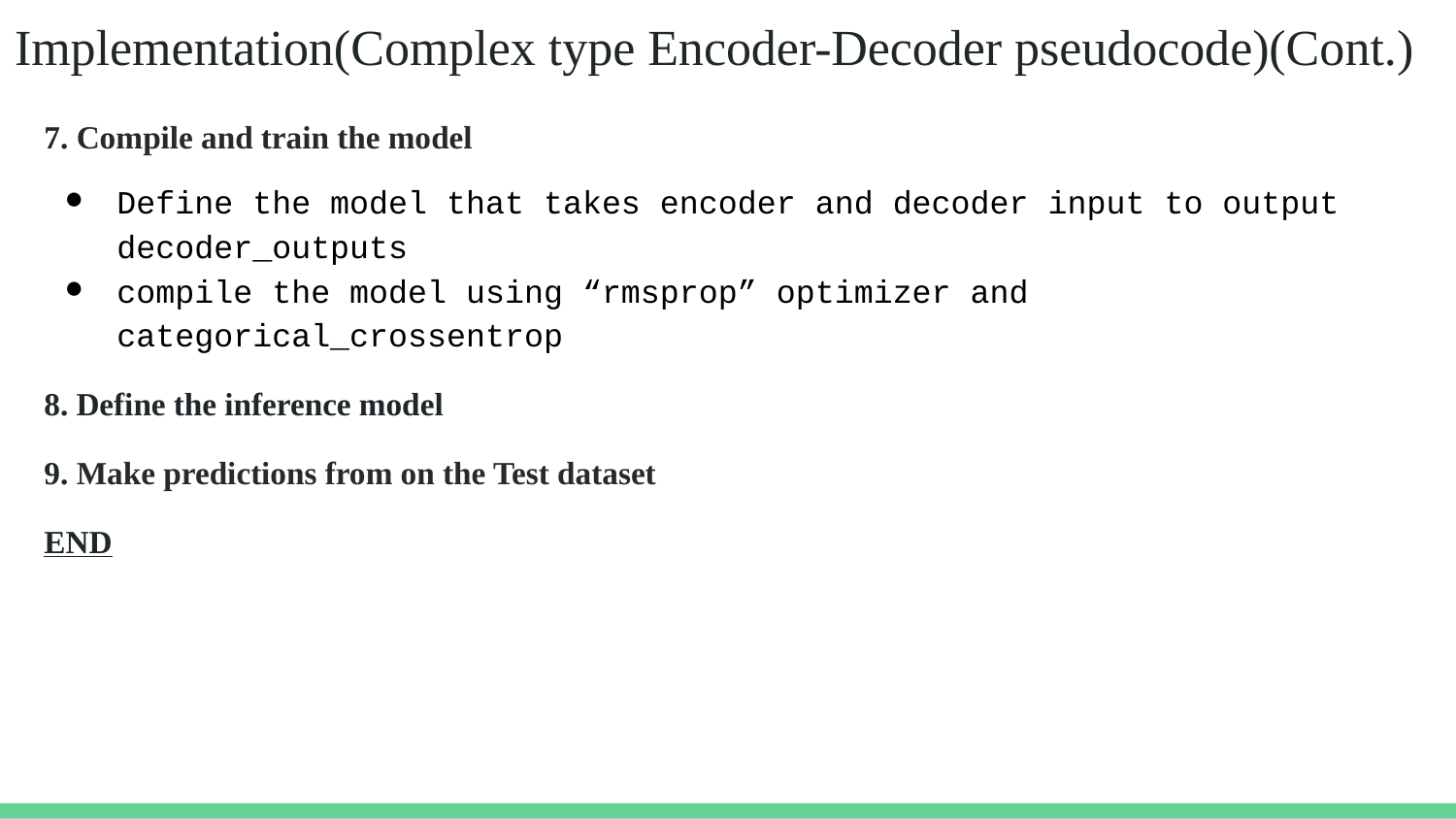

# Implementation(Complex type Encoder-Decoder pseudocode)(Cont.)

7. Compile and train the model
Define the model that takes encoder and decoder input to output decoder_outputs
compile the model using “rmsprop” optimizer and categorical_crossentrop
8. Define the inference model
9. Make predictions from on the Test dataset
END